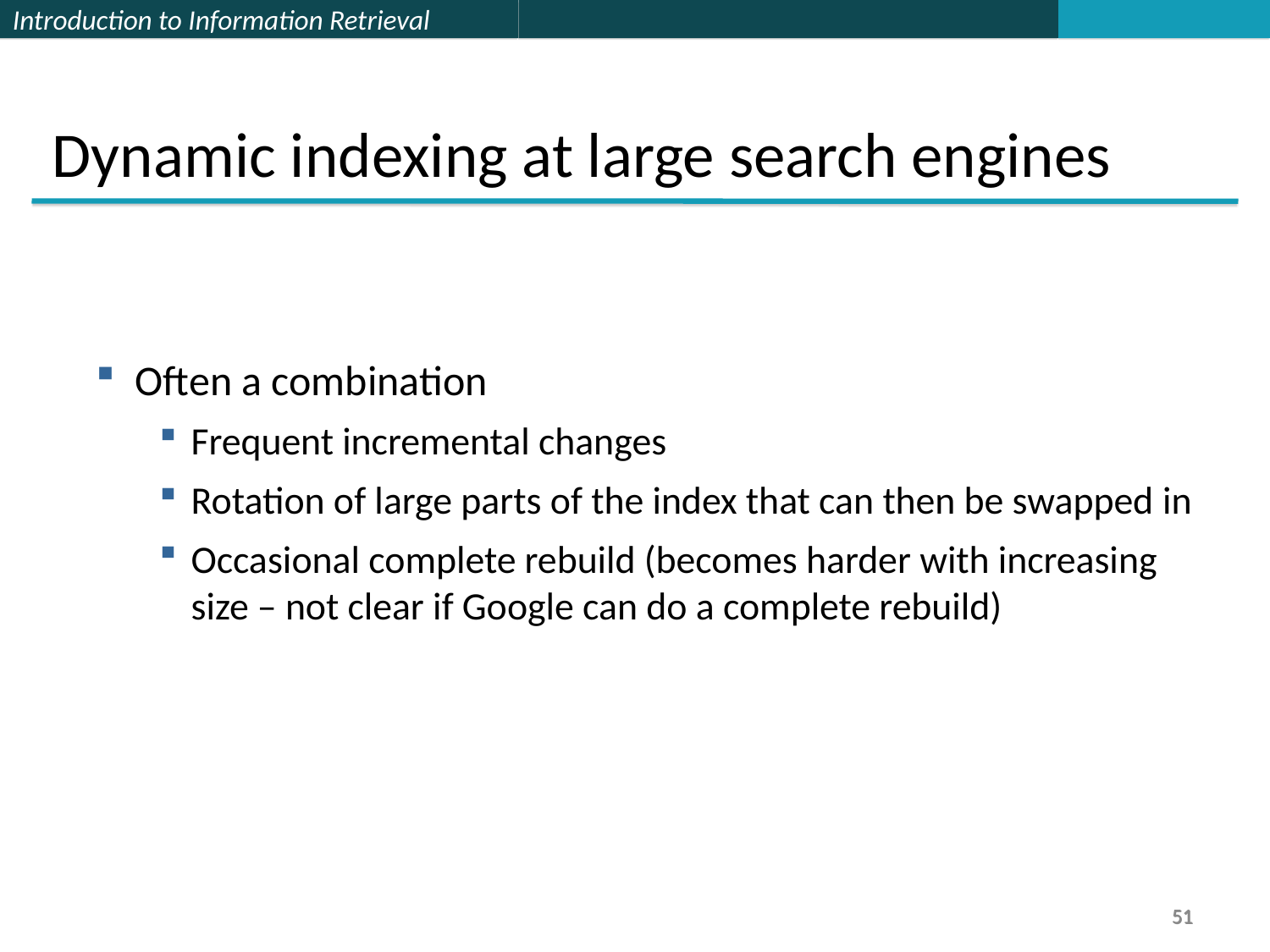

Dynamic indexing at large search engines
Often a combination
Frequent incremental changes
Rotation of large parts of the index that can then be swapped in
Occasional complete rebuild (becomes harder with increasing size – not clear if Google can do a complete rebuild)
51
51